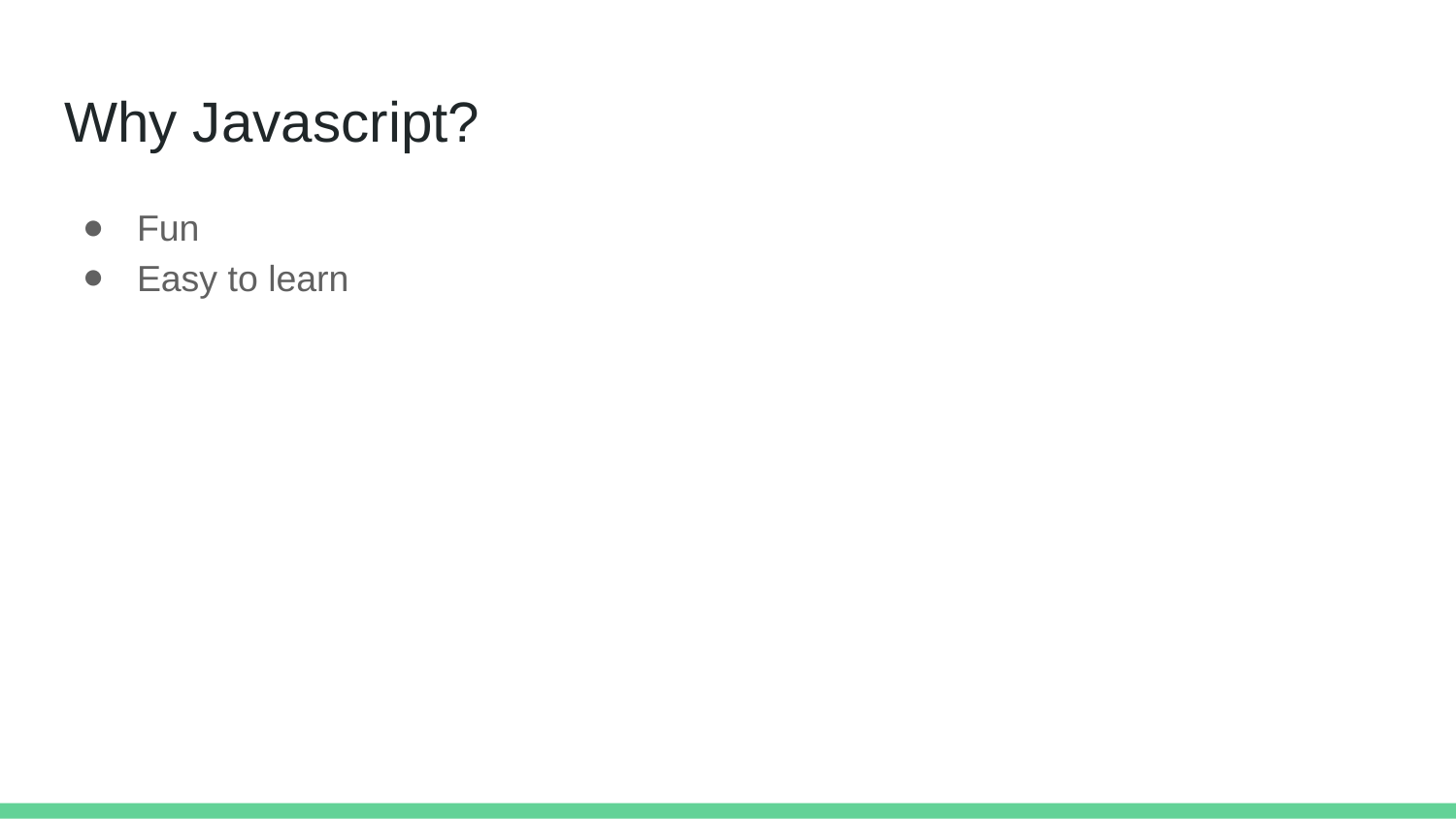

# Why Javascript?
Fun
Easy to learn